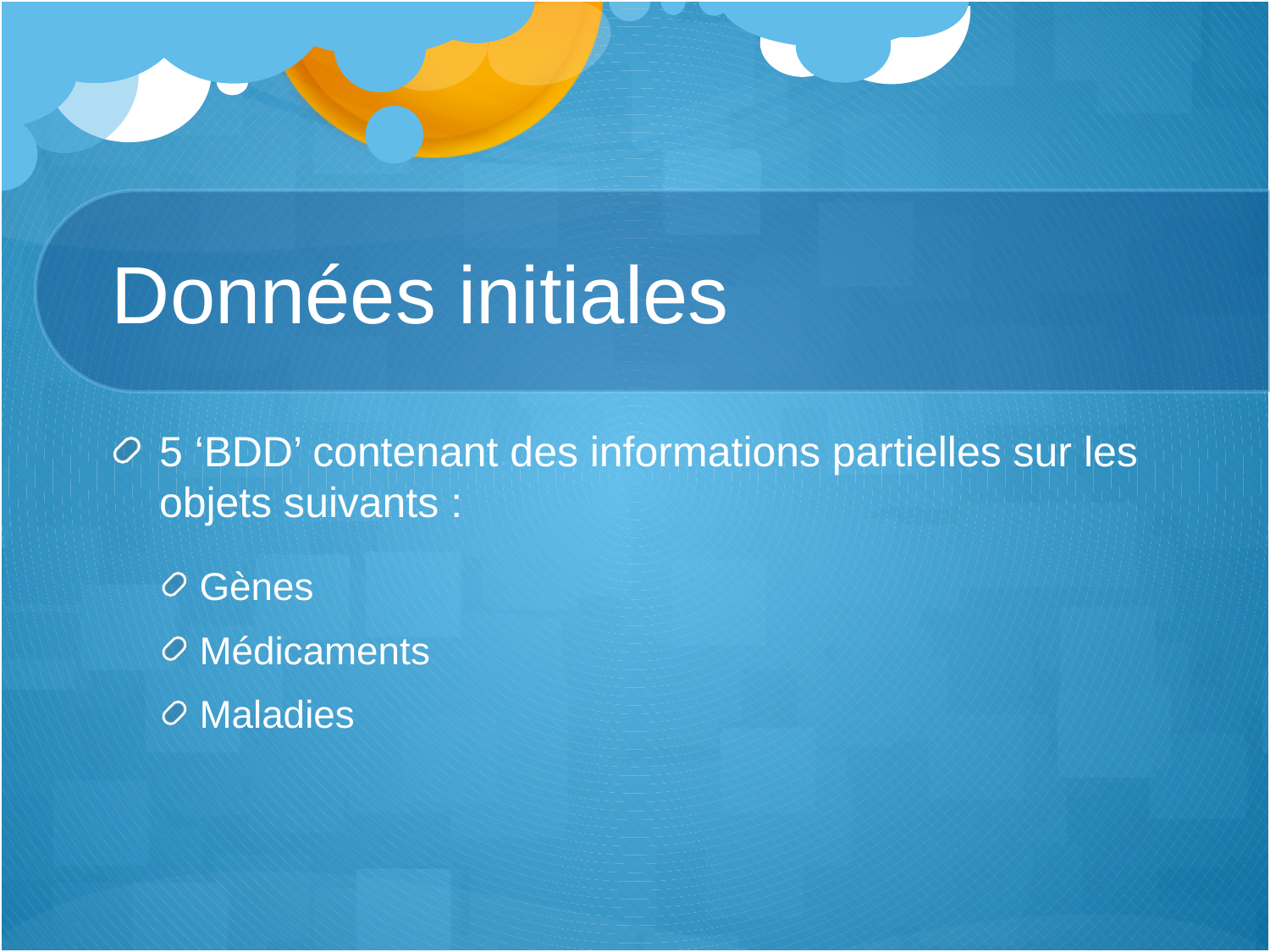

# Données initiales
5 ‘BDD’ contenant des informations partielles sur les objets suivants :
Gènes
Médicaments
Maladies